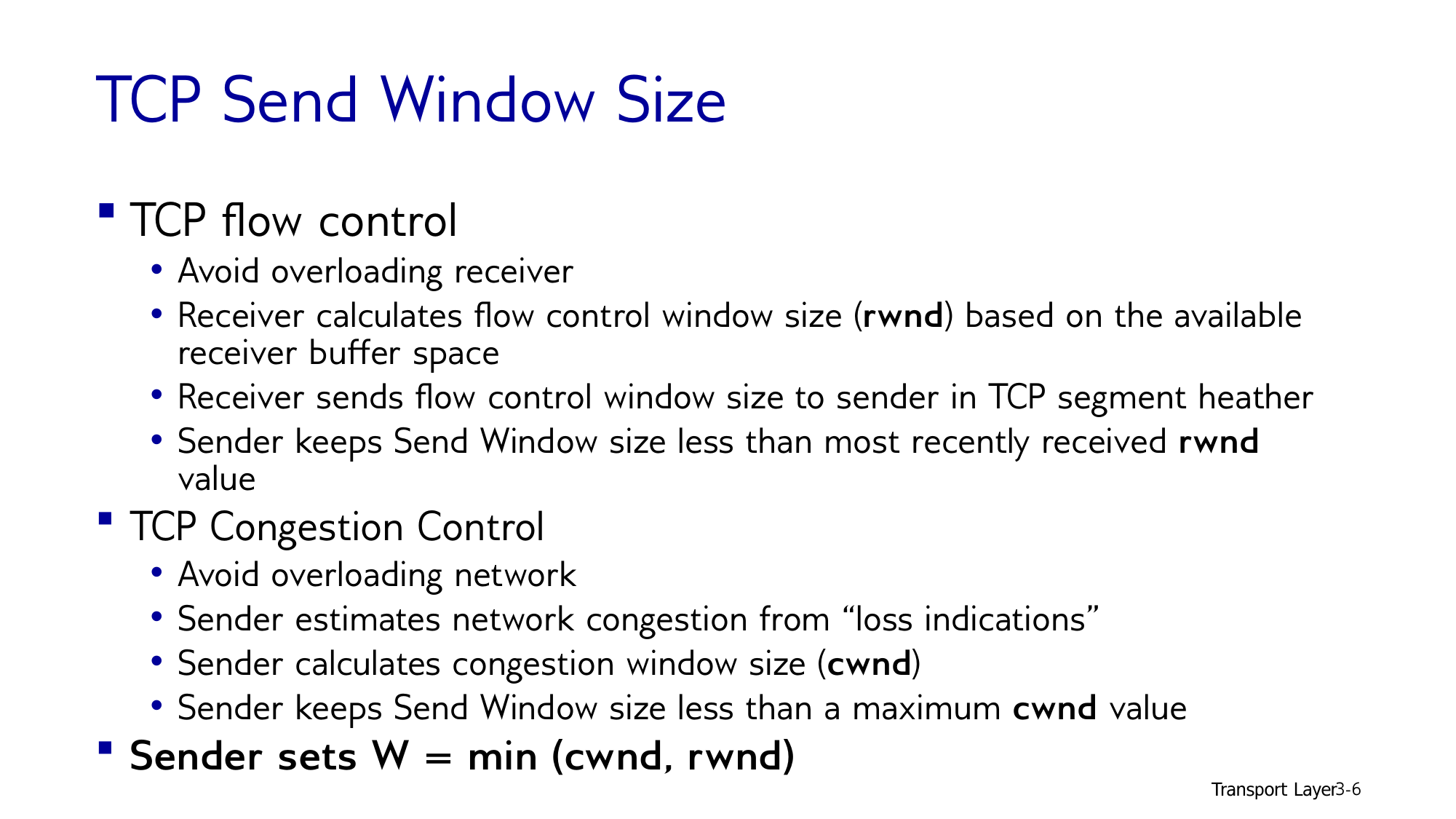

# TCP Send Window Size
TCP flow control
Avoid overloading receiver
Receiver calculates flow control window size (rwnd) based on the available receiver buffer space
Receiver sends flow control window size to sender in TCP segment heather
Sender keeps Send Window size less than most recently received rwnd value
TCP Congestion Control
Avoid overloading network
Sender estimates network congestion from “loss indications”
Sender calculates congestion window size (cwnd)
Sender keeps Send Window size less than a maximum cwnd value
Sender sets W = min (cwnd, rwnd)
Transport Layer
3-6